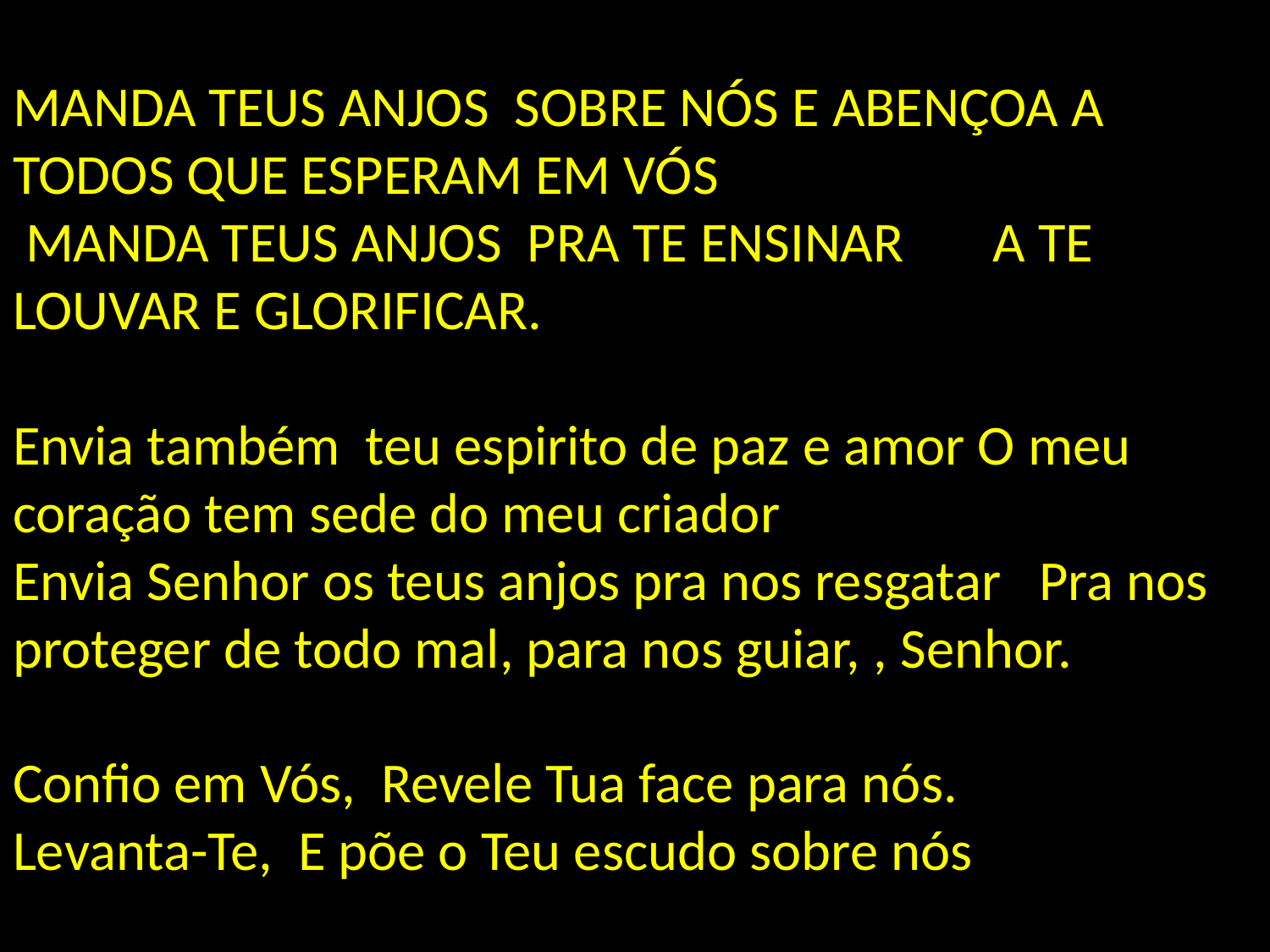

# MANDA TEUS ANJOS  SOBRE NÓS E ABENÇOA A TODOS QUE ESPERAM EM VÓS MANDA TEUS ANJOS  PRA TE ENSINAR       A TE LOUVAR E GLORIFICAR. Envia também  teu espirito de paz e amor O meu coração tem sede do meu criador Envia Senhor os teus anjos pra nos resgatar   Pra nos proteger de todo mal, para nos guiar, , Senhor. Confio em Vós,  Revele Tua face para nós. Levanta-Te,  E põe o Teu escudo sobre nós